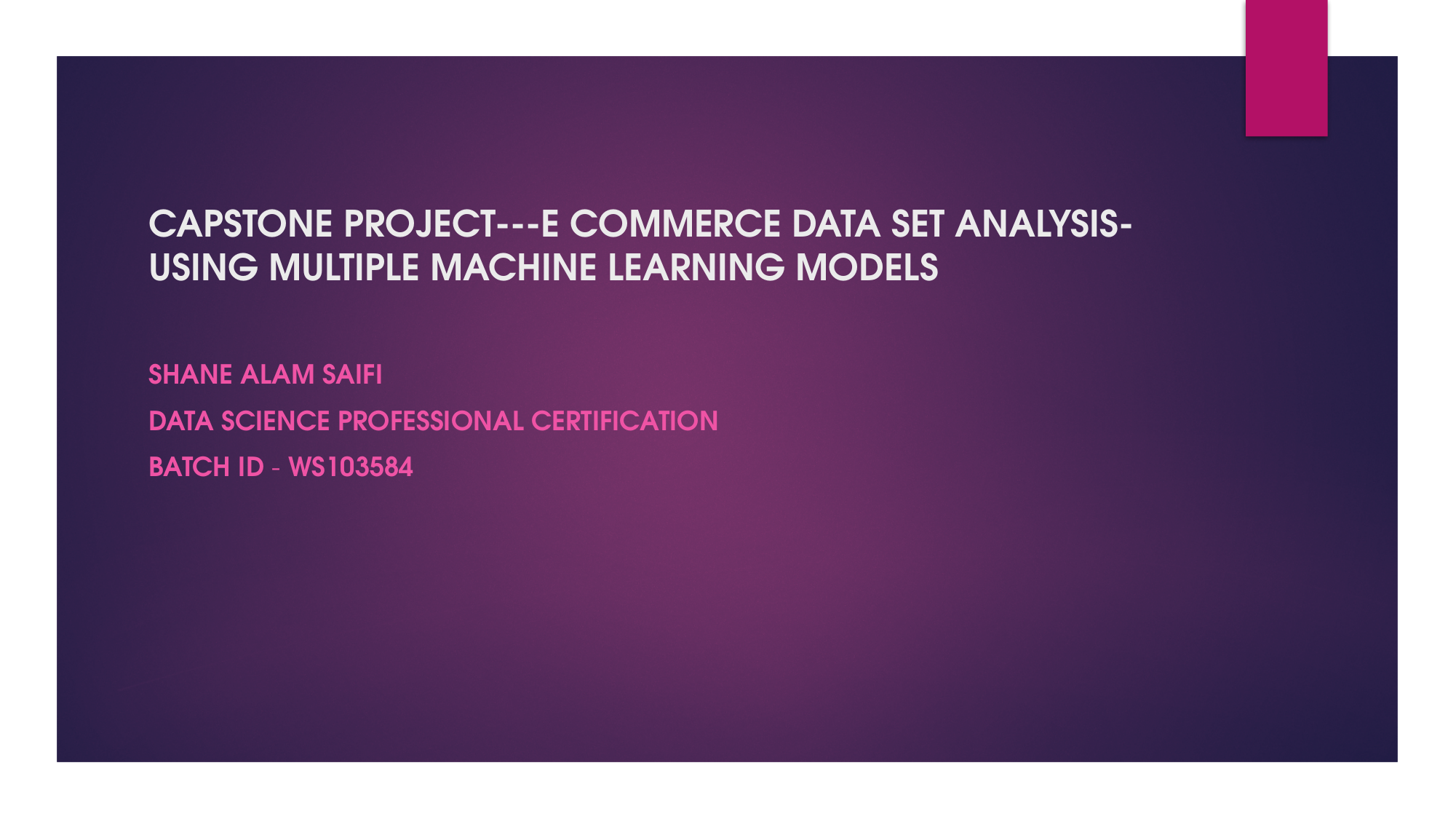

# CAPSTONE PROJECT---E COMMERCE DATA SET ANALYSIS-USING MULTIPLE MACHINE LEARNING MODELS
Shane Alam saifi
DATA SCIENCE PROFESSIONAL CERTIFICATION
Batch id - WS103584